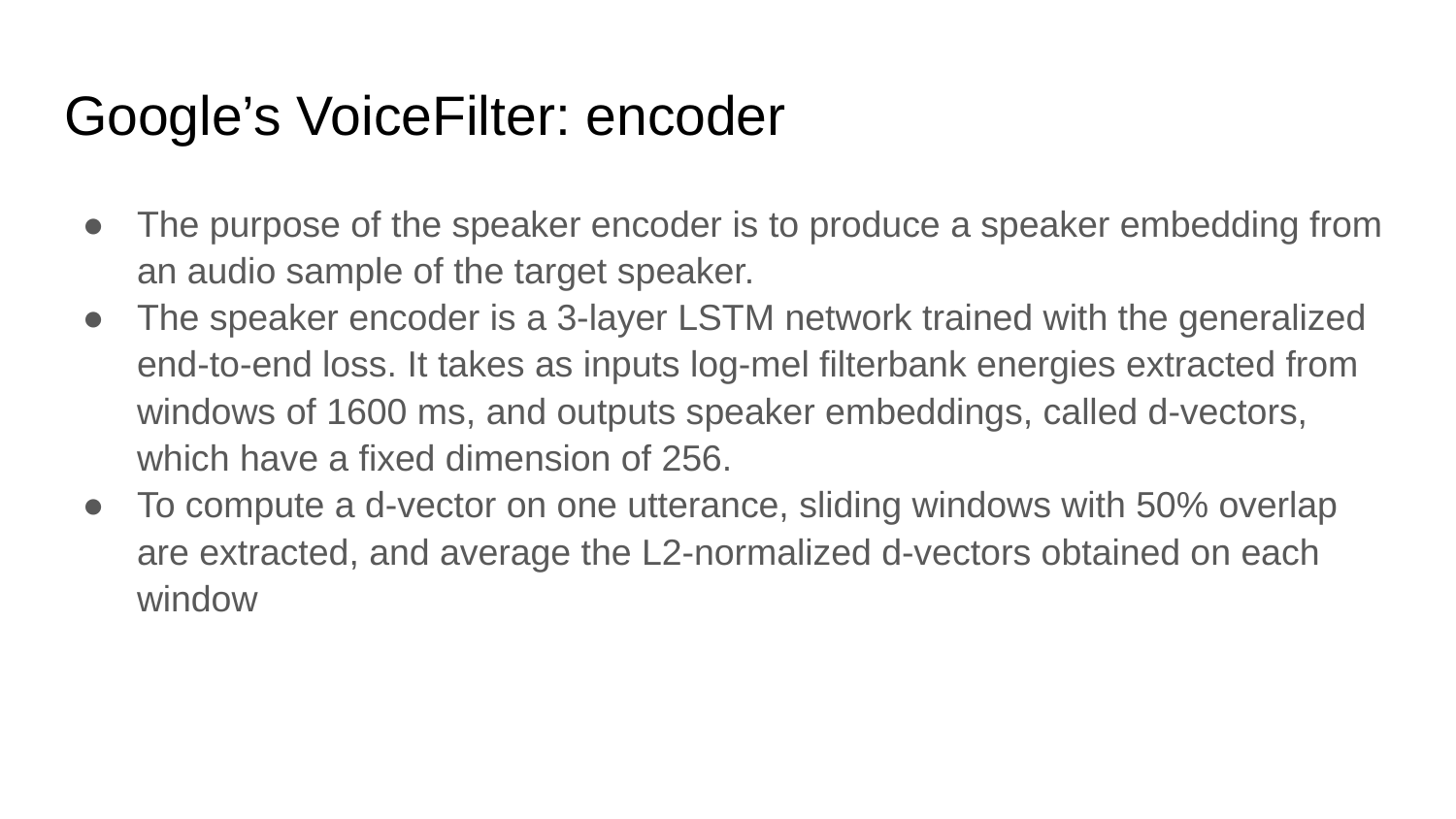

# Google’s VoiceFilter: encoder
The purpose of the speaker encoder is to produce a speaker embedding from an audio sample of the target speaker.
The speaker encoder is a 3-layer LSTM network trained with the generalized end-to-end loss. It takes as inputs log-mel filterbank energies extracted from windows of 1600 ms, and outputs speaker embeddings, called d-vectors, which have a fixed dimension of 256.
To compute a d-vector on one utterance, sliding windows with 50% overlap are extracted, and average the L2-normalized d-vectors obtained on each window